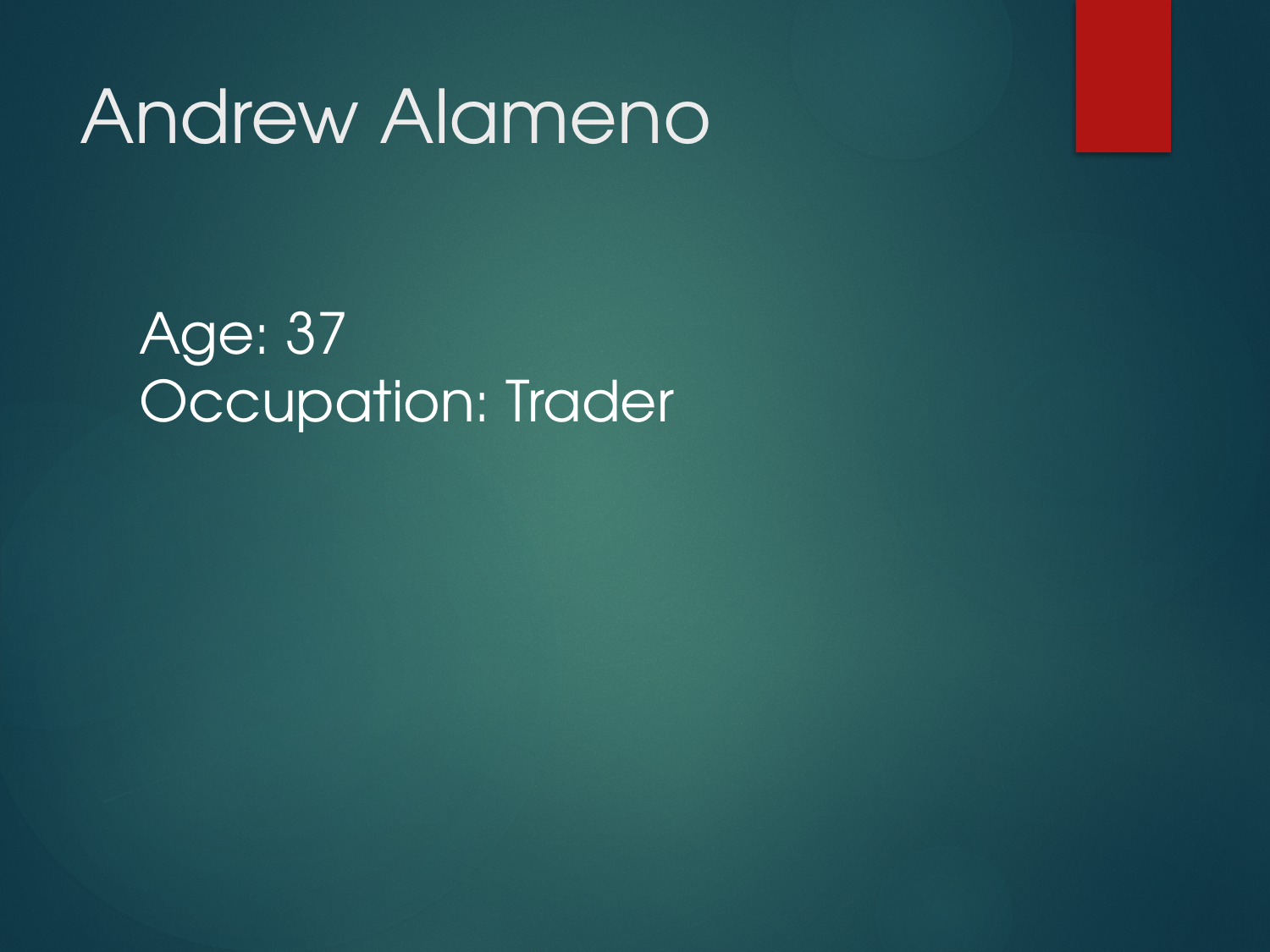

# Andrew Alameno

Age: 37
Occupation: Trader